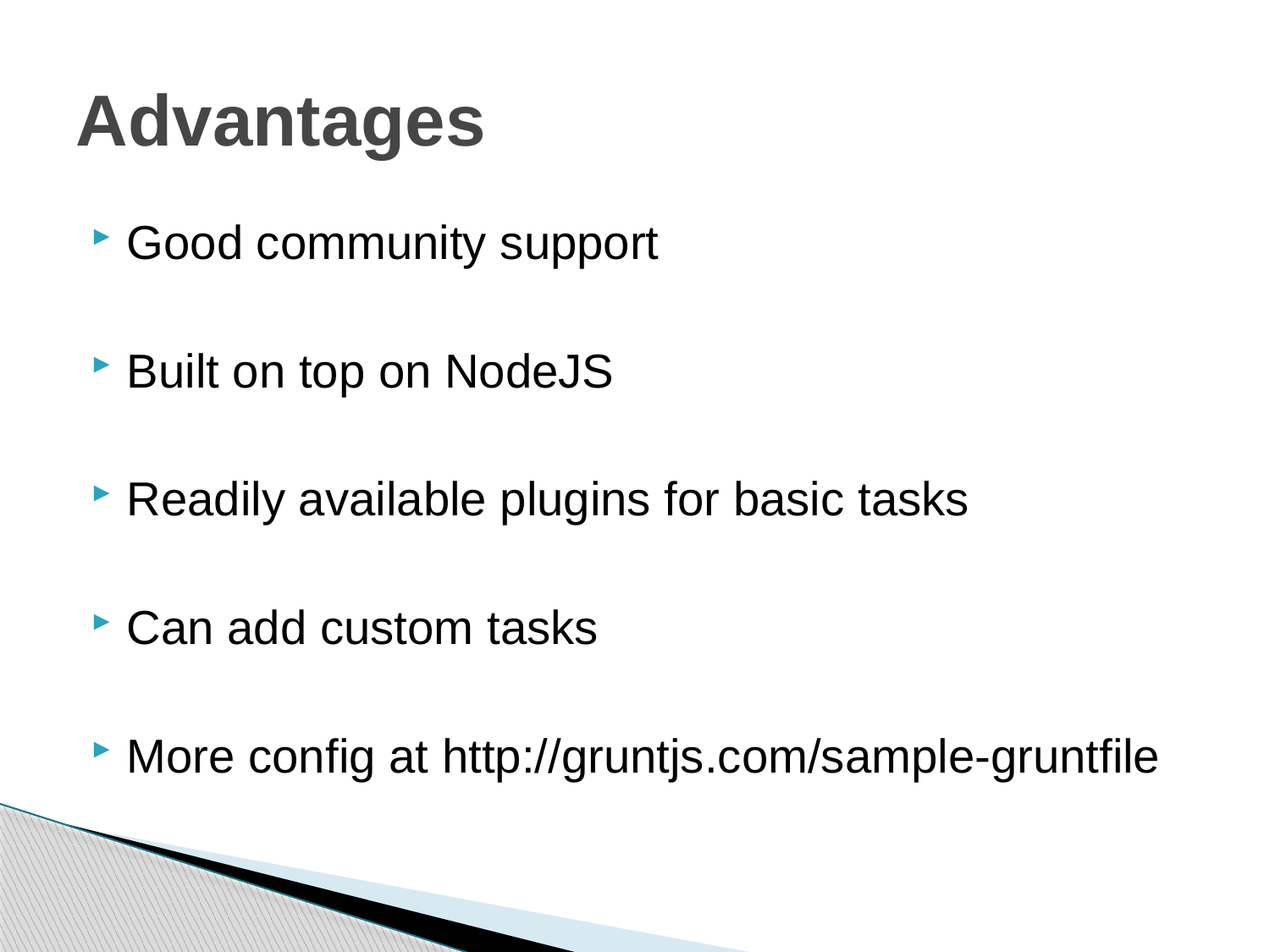

# Advantages
Good community support

Built on top on NodeJS

Readily available plugins for basic tasks

Can add custom tasks

More config at http://gruntjs.com/sample-gruntfile